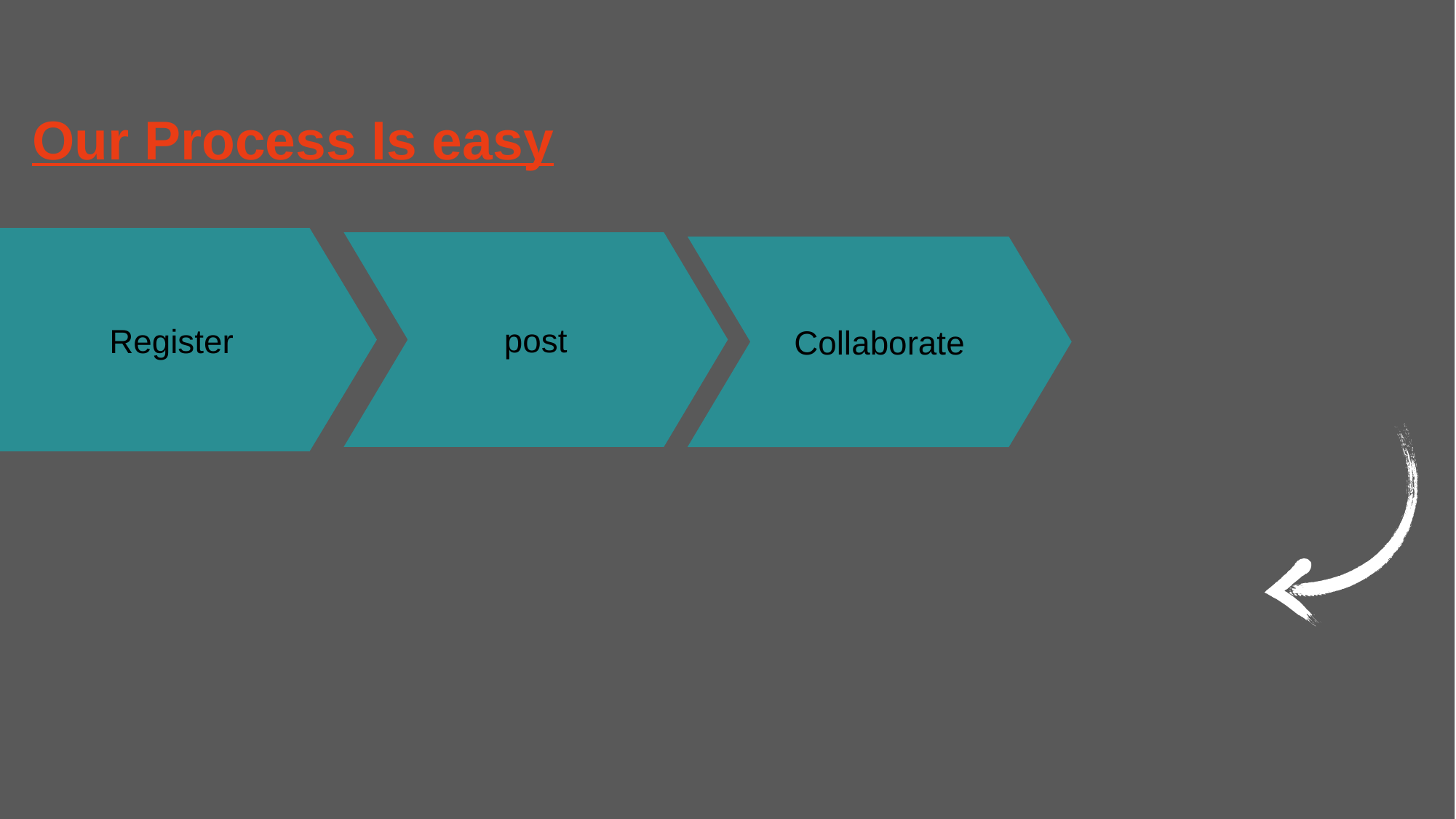

Our Process Is easy
Register
post
Collaborate